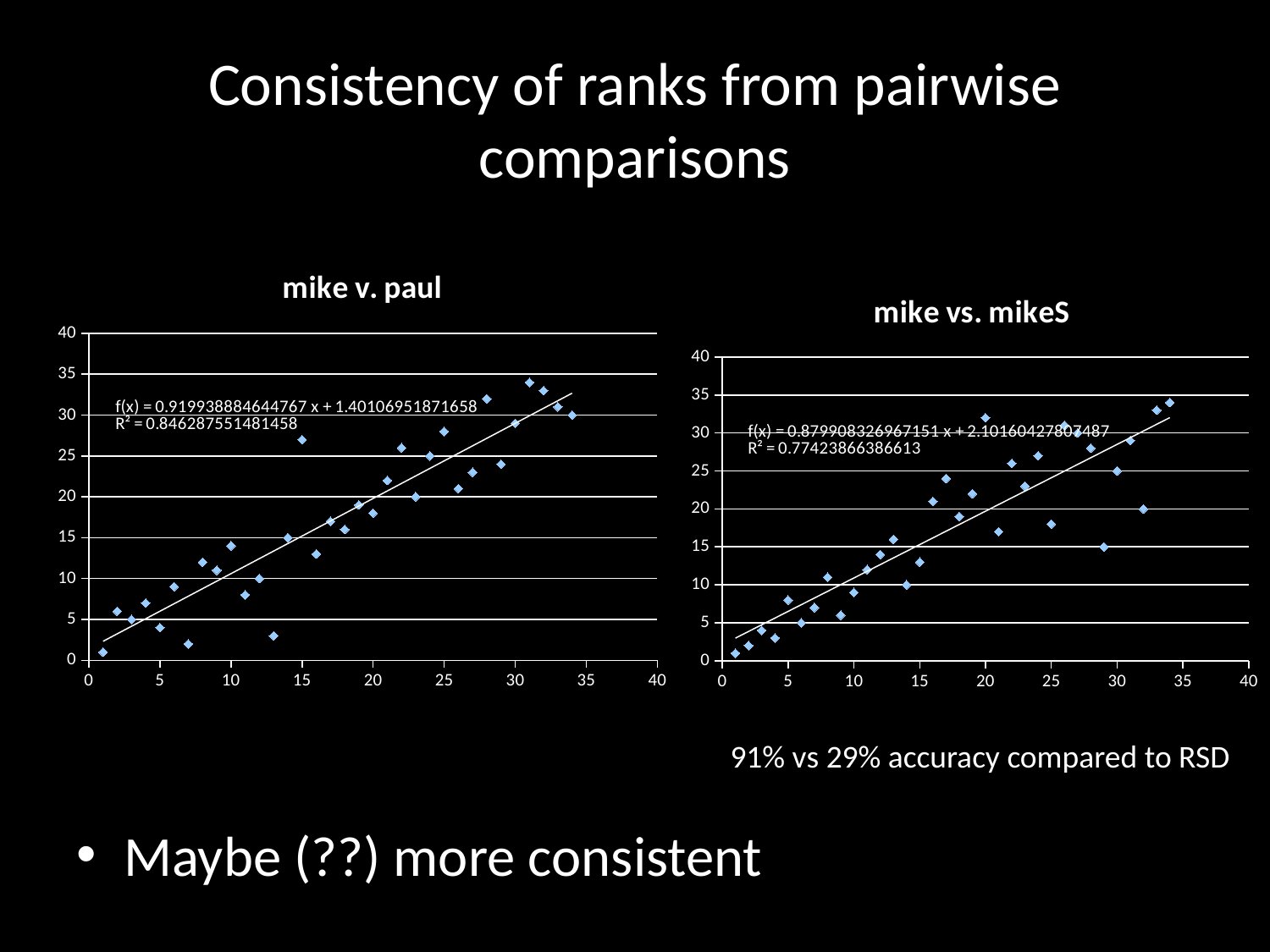

# Consistency of ranks from pairwise comparisons

### Chart: mike v. paul

| Category | mikeRanking |
|---|---|

### Chart: mike vs. mikeS

| Category | mikeSRanking |
|---|---|
91% vs 29% accuracy compared to RSD
Maybe (??) more consistent